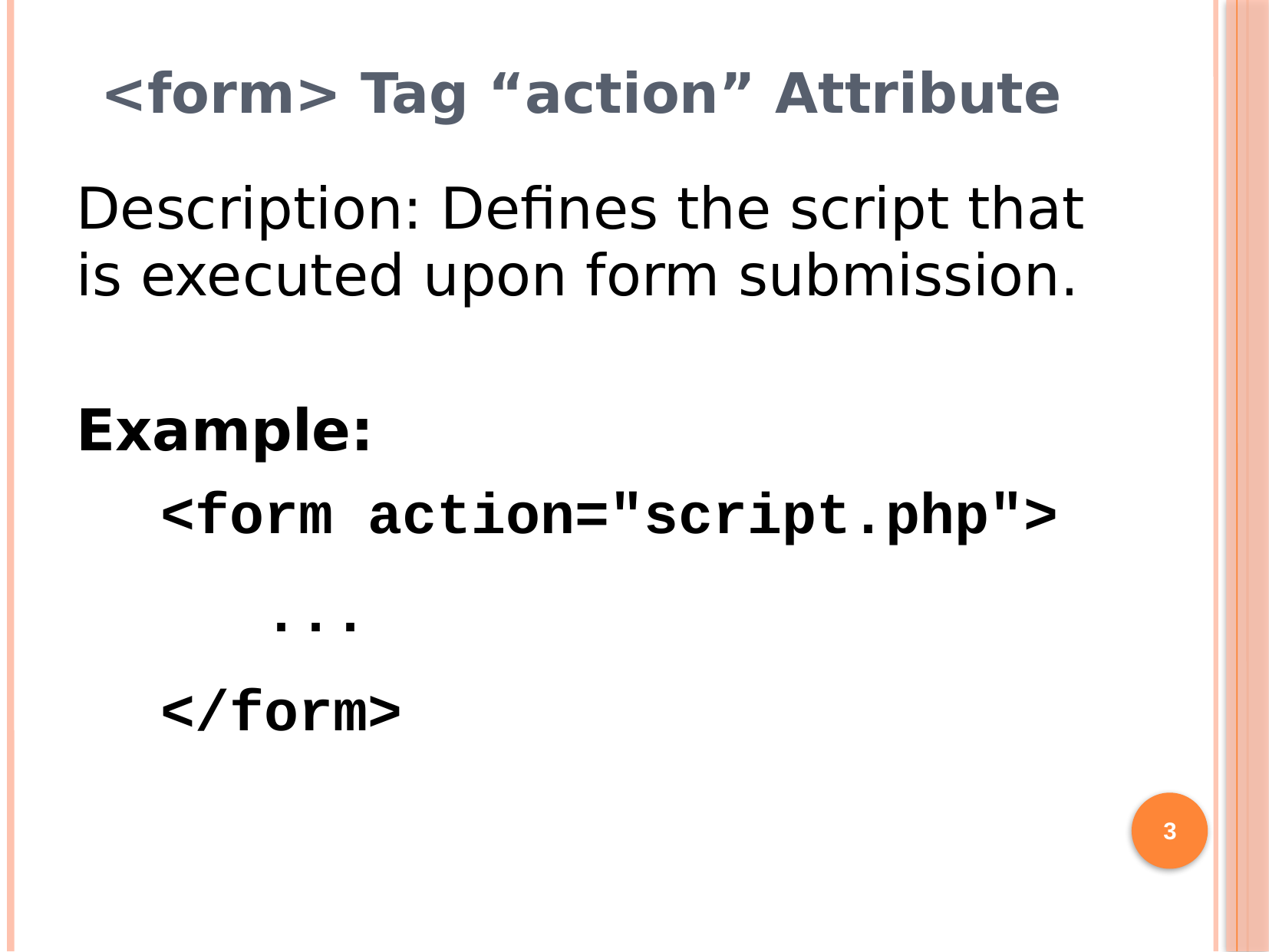

# <form> Tag “action” Attribute
Description: Defines the script that is executed upon form submission.

Example:
<form action="script.php">
   ...
</form>
3